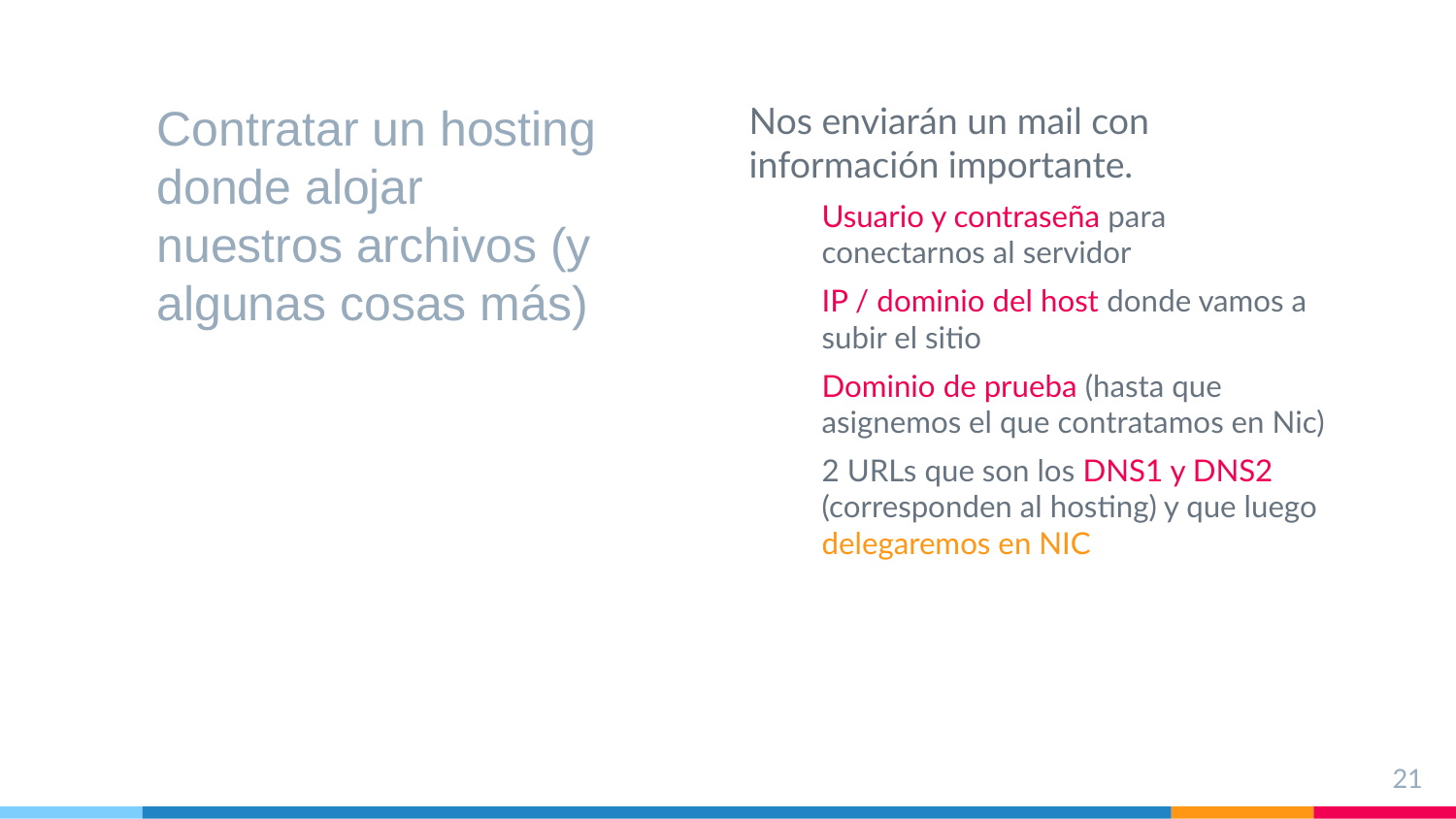

Nos enviarán un mail con información importante.
Usuario y contraseña para conectarnos al servidor
IP / dominio del host donde vamos a subir el sitio
Dominio de prueba (hasta que asignemos el que contratamos en Nic)
2 URLs que son los DNS1 y DNS2 (corresponden al hosting) y que luego delegaremos en NIC
# Contratar un hosting donde alojar nuestros archivos (y algunas cosas más)
21